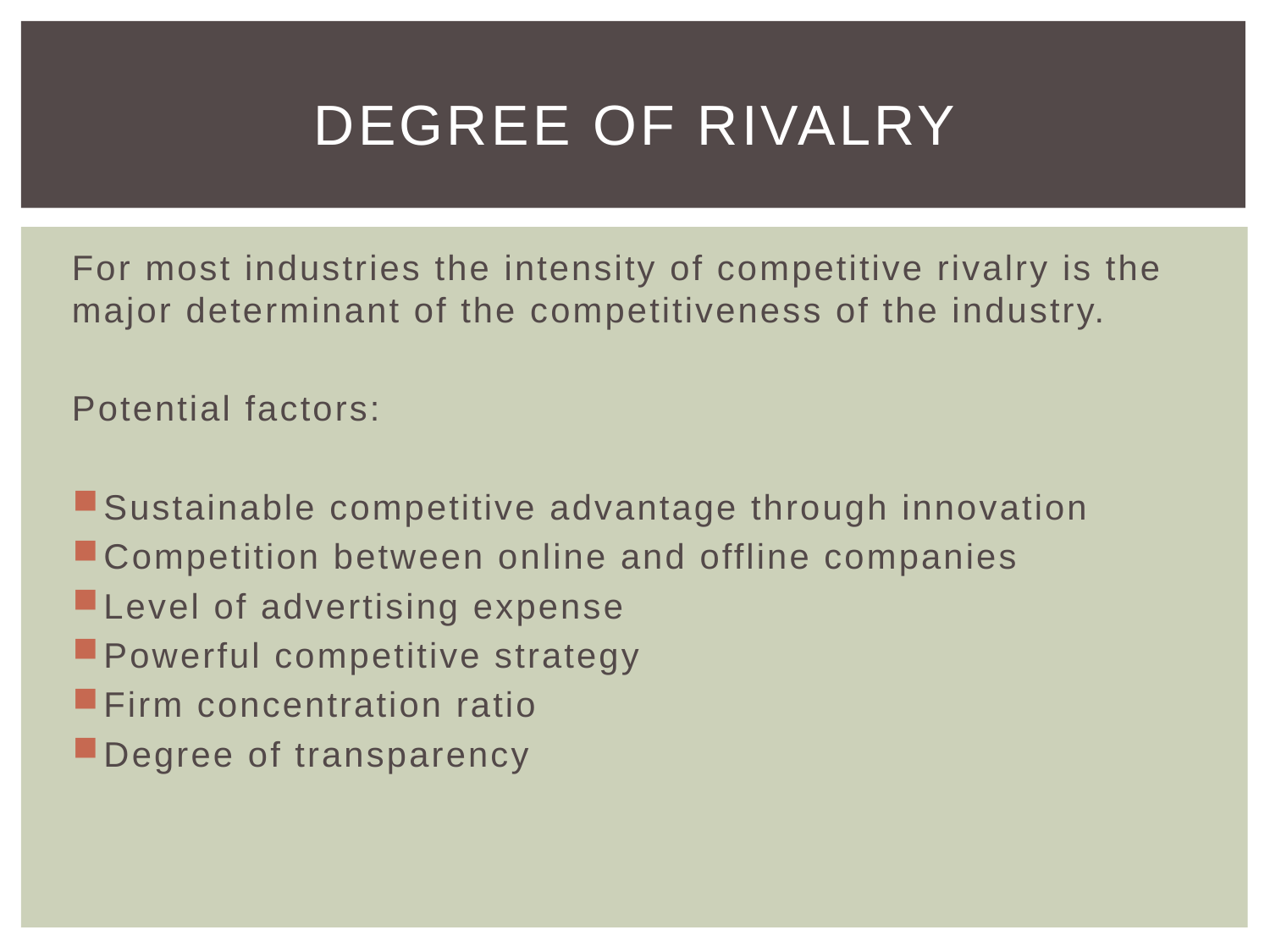

# DEGREE OF RIVALRY
For most industries the intensity of competitive rivalry is the major determinant of the competitiveness of the industry.

Potential factors:

Sustainable competitive advantage through innovation
Competition between online and offline companies
Level of advertising expense
Powerful competitive strategy
Firm concentration ratio
Degree of transparency